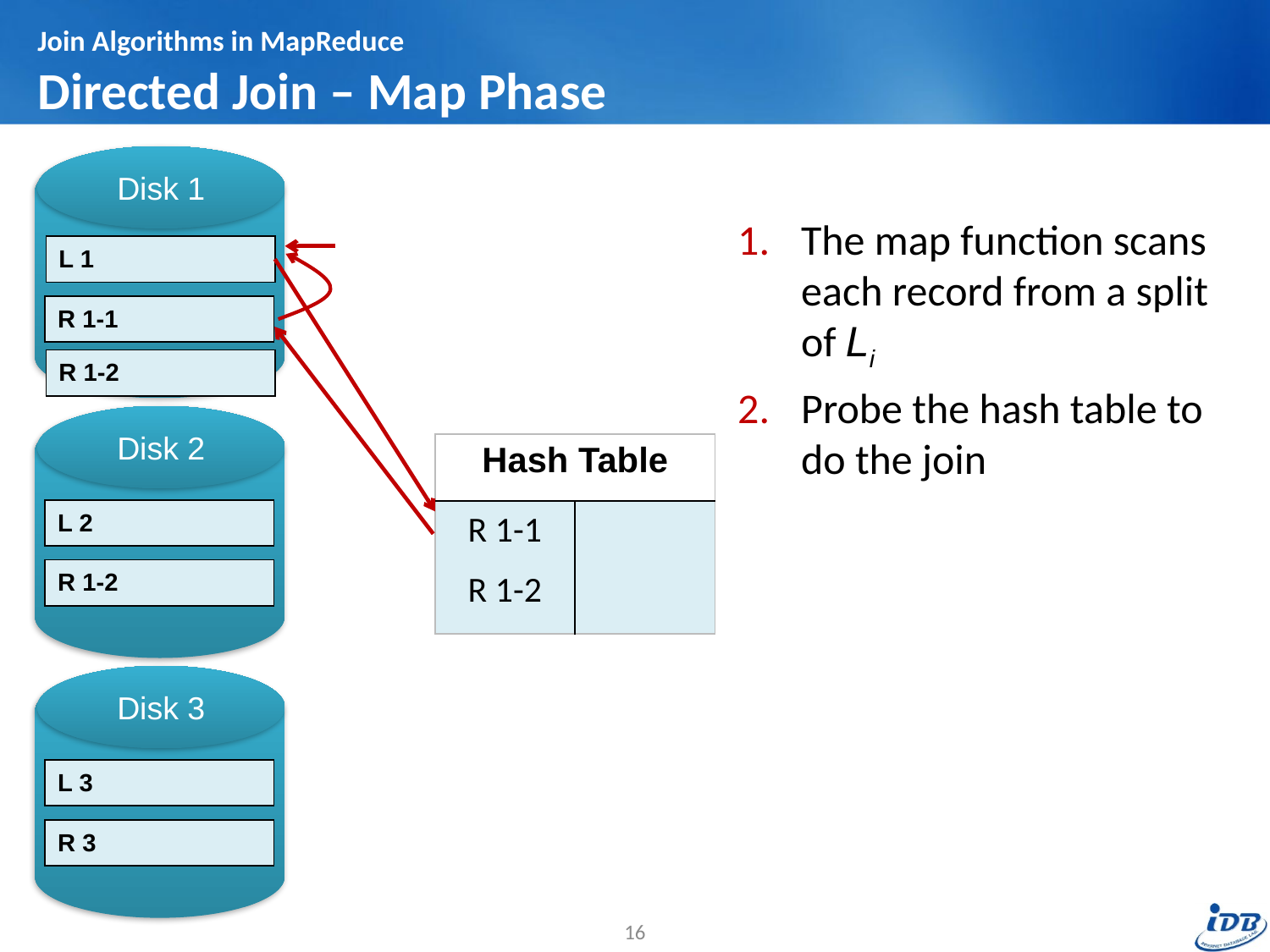

# Join Algorithms in MapReduce Directed Join – Map Phase
Disk 1

The map function scans each record from a split of Li
Probe the hash table to do the join

| L 1 |
| --- |

| R 1-1 |
| --- |
| R 1-2 |
| --- |
Disk 2

| Hash Table |  |
| --- | --- |
|  |  |
| L 2 |
| --- |
R 1-1
| R 1-2 |
| --- |
R 1-2
Disk 3

| L 3 |
| --- |
| R 3 |
| --- |
16